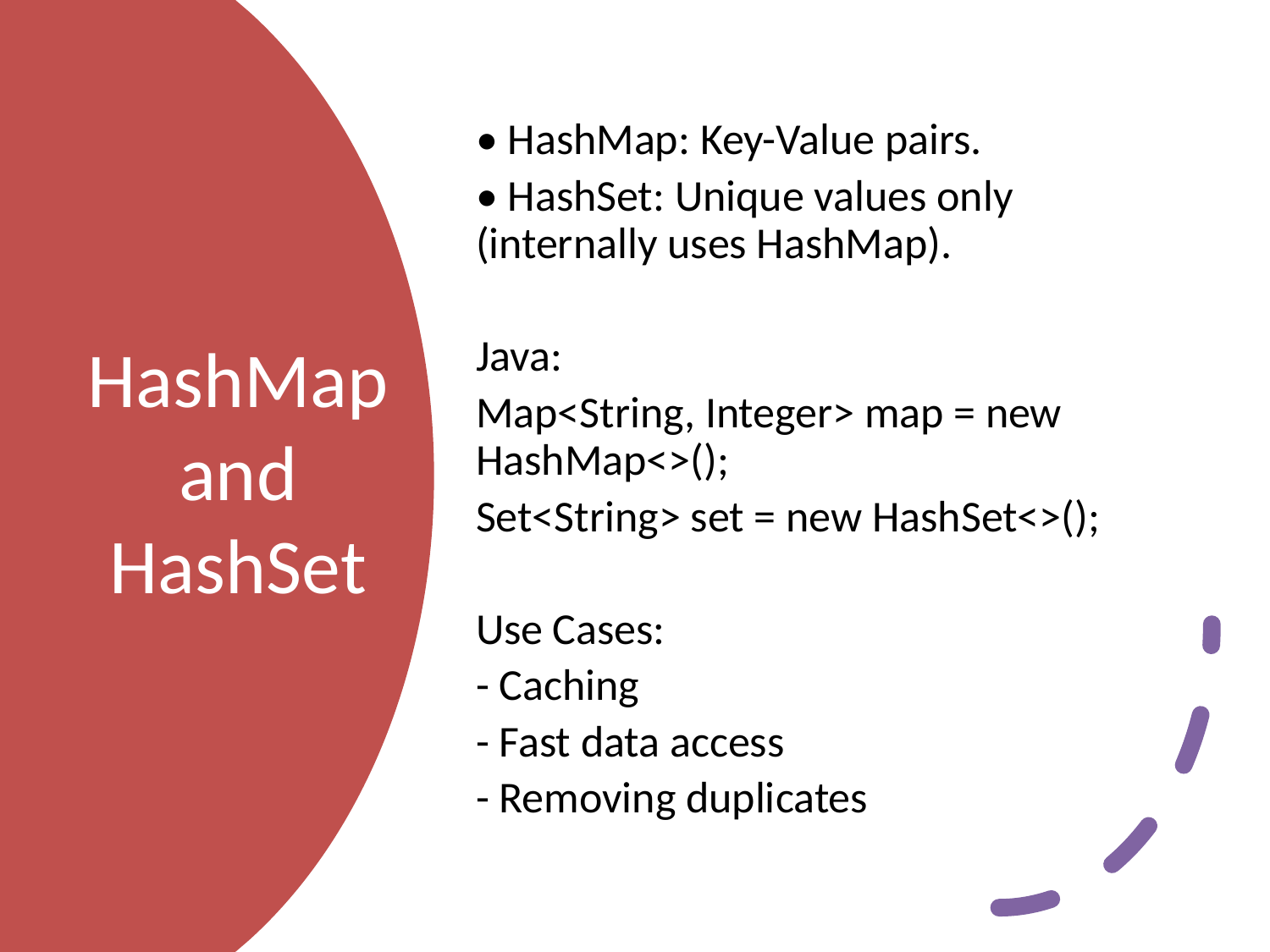

• HashMap: Key-Value pairs.
• HashSet: Unique values only (internally uses HashMap).

Java:
Map<String, Integer> map = new HashMap<>();
Set<String> set = new HashSet<>();

Use Cases:
- Caching
- Fast data access
- Removing duplicates
# HashMap and HashSet